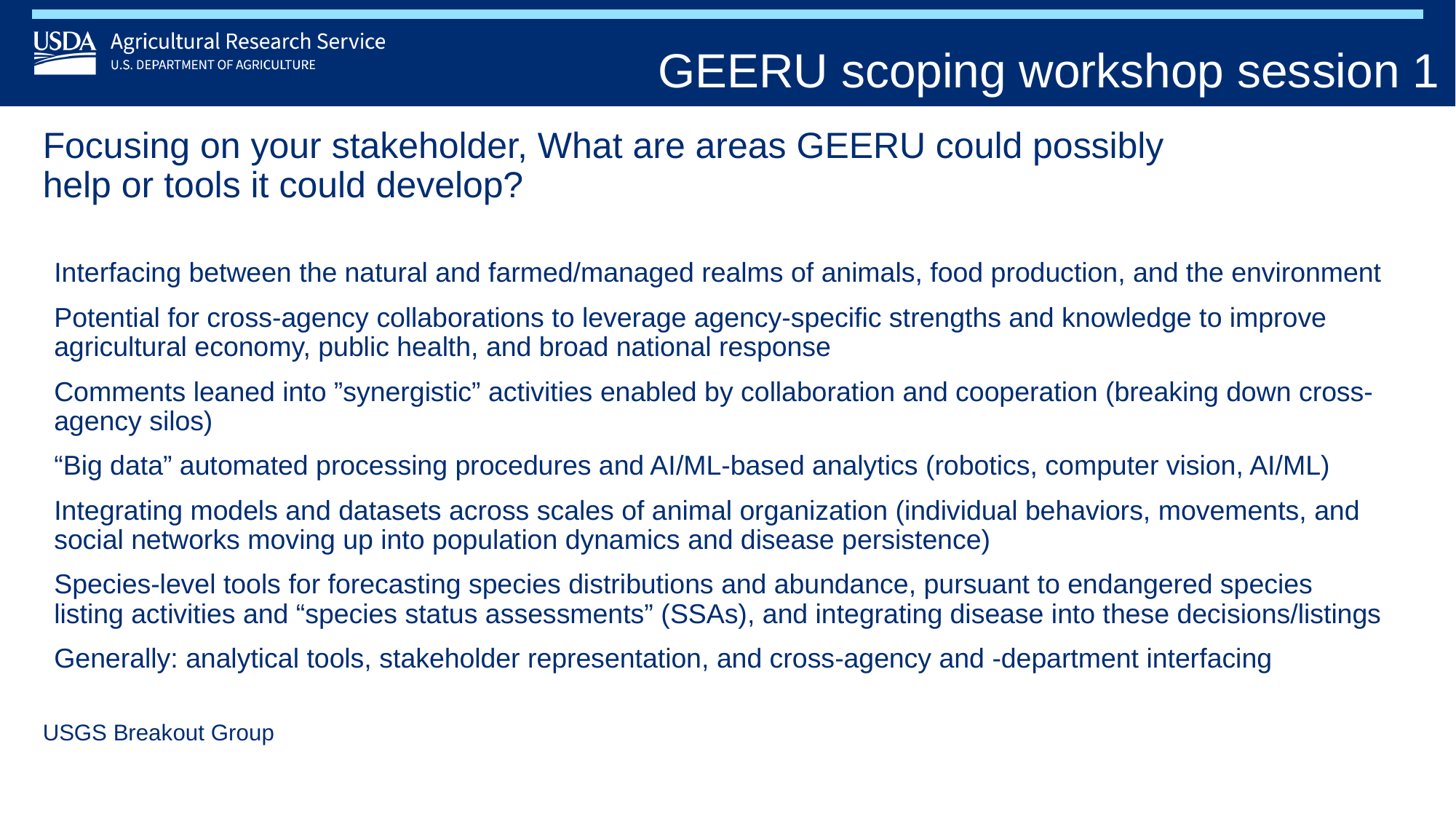

GEERU scoping workshop session 1
# Focusing on your stakeholder, What are areas GEERU could possibly help or tools it could develop?
Interfacing between the natural and farmed/managed realms of animals, food production, and the environment
Potential for cross-agency collaborations to leverage agency-specific strengths and knowledge to improve agricultural economy, public health, and broad national response
Comments leaned into ”synergistic” activities enabled by collaboration and cooperation (breaking down cross-agency silos)
“Big data” automated processing procedures and AI/ML-based analytics (robotics, computer vision, AI/ML)
Integrating models and datasets across scales of animal organization (individual behaviors, movements, and social networks moving up into population dynamics and disease persistence)
Species-level tools for forecasting species distributions and abundance, pursuant to endangered species listing activities and “species status assessments” (SSAs), and integrating disease into these decisions/listings
Generally: analytical tools, stakeholder representation, and cross-agency and -department interfacing
USGS Breakout Group